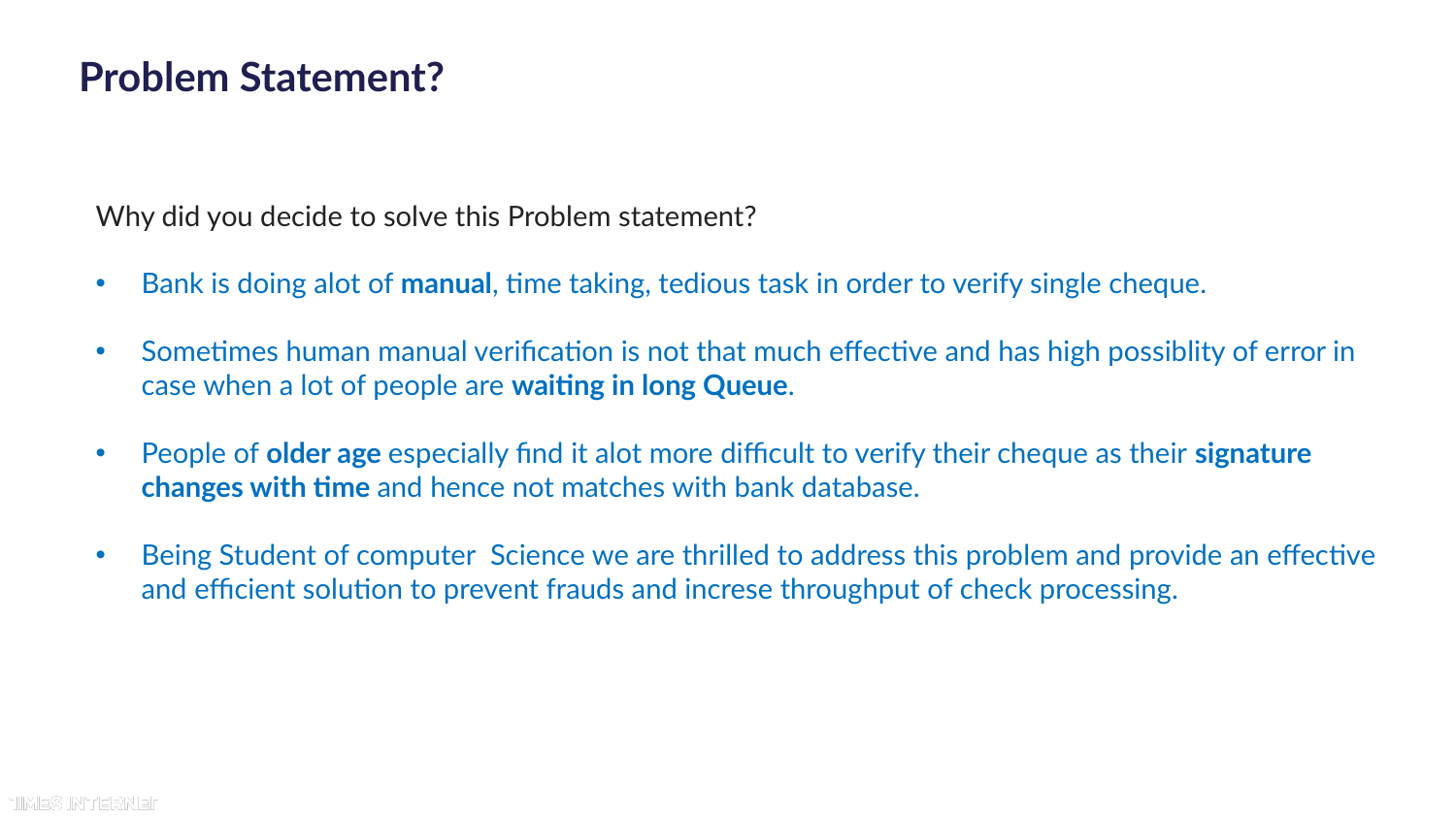

# Problem Statement?
Why did you decide to solve this Problem statement?

Bank is doing alot of manual, time taking, tedious task in order to verify single cheque.

Sometimes human manual verification is not that much effective and has high possiblity of error in case when a lot of people are waiting in long Queue.

People of older age especially find it alot more difficult to verify their cheque as their signature changes with time and hence not matches with bank database.

Being Student of computer  Science we are thrilled to address this problem and provide an effective and efficient solution to prevent frauds and increse throughput of check processing.